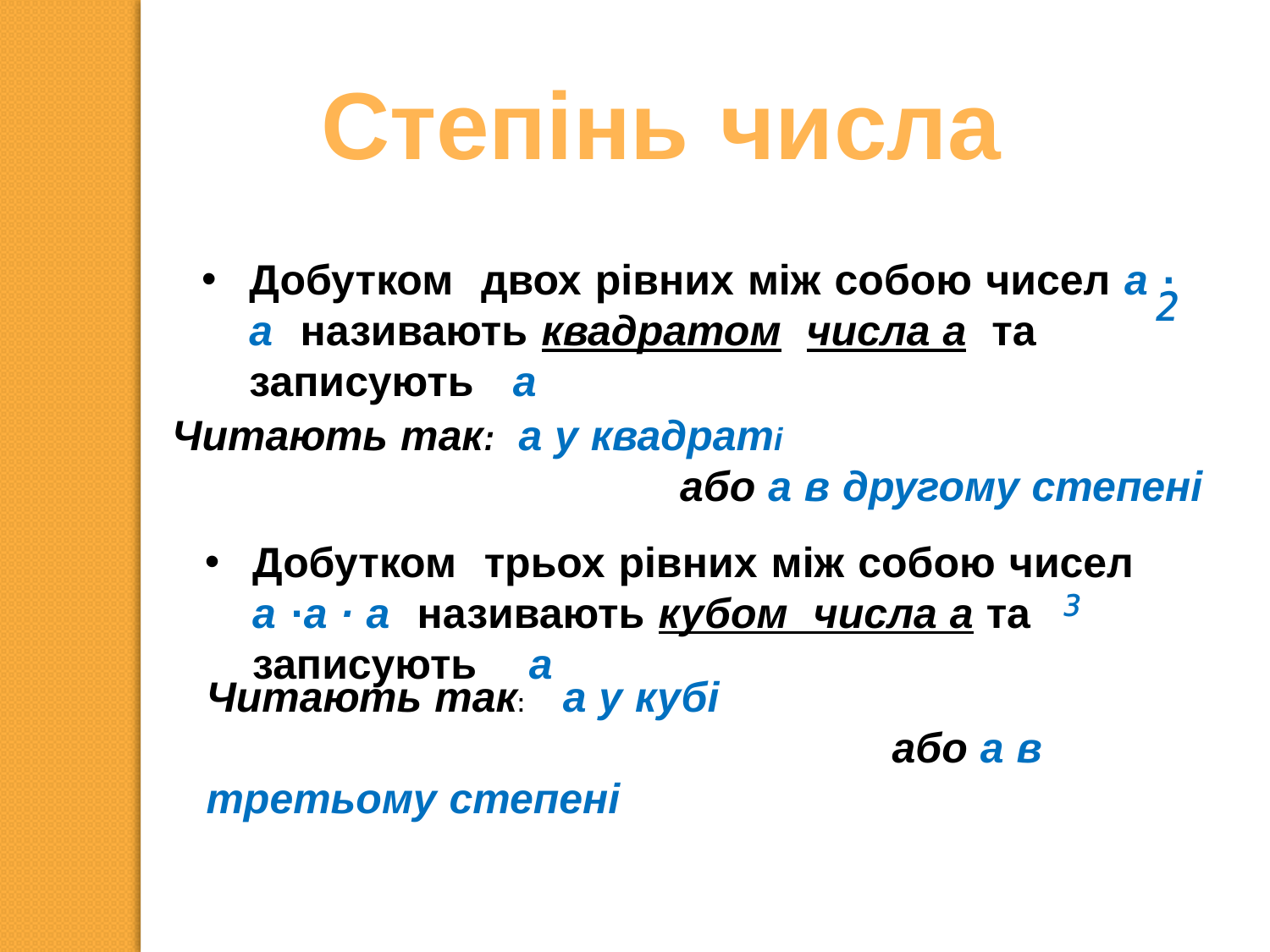

Степінь числа
Добутком  двох рівних між собою чисел а · а  називають квадратом  числа а  та записують   а
2
Читають так:  а у квадраті
				або а в другому степені
Добутком  трьох рівних між собою чисел а ·а · а  називають кубом  числа а та записують    а
3
Читають так:    а у кубі
                                                      або а в третьому степені